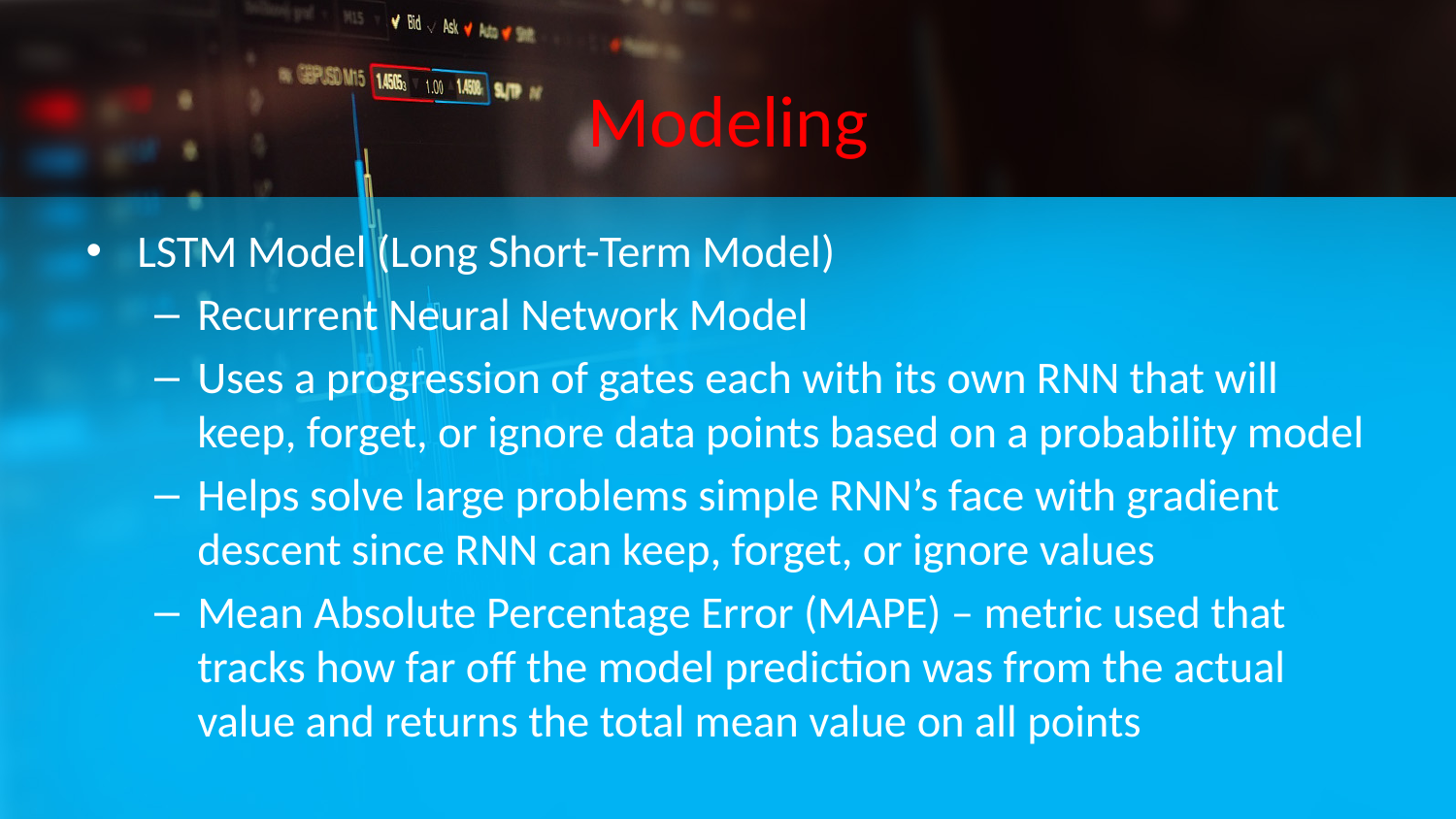

# Modeling
LSTM Model (Long Short-Term Model)
Recurrent Neural Network Model
Uses a progression of gates each with its own RNN that will keep, forget, or ignore data points based on a probability model
Helps solve large problems simple RNN’s face with gradient descent since RNN can keep, forget, or ignore values
Mean Absolute Percentage Error (MAPE) – metric used that tracks how far off the model prediction was from the actual value and returns the total mean value on all points